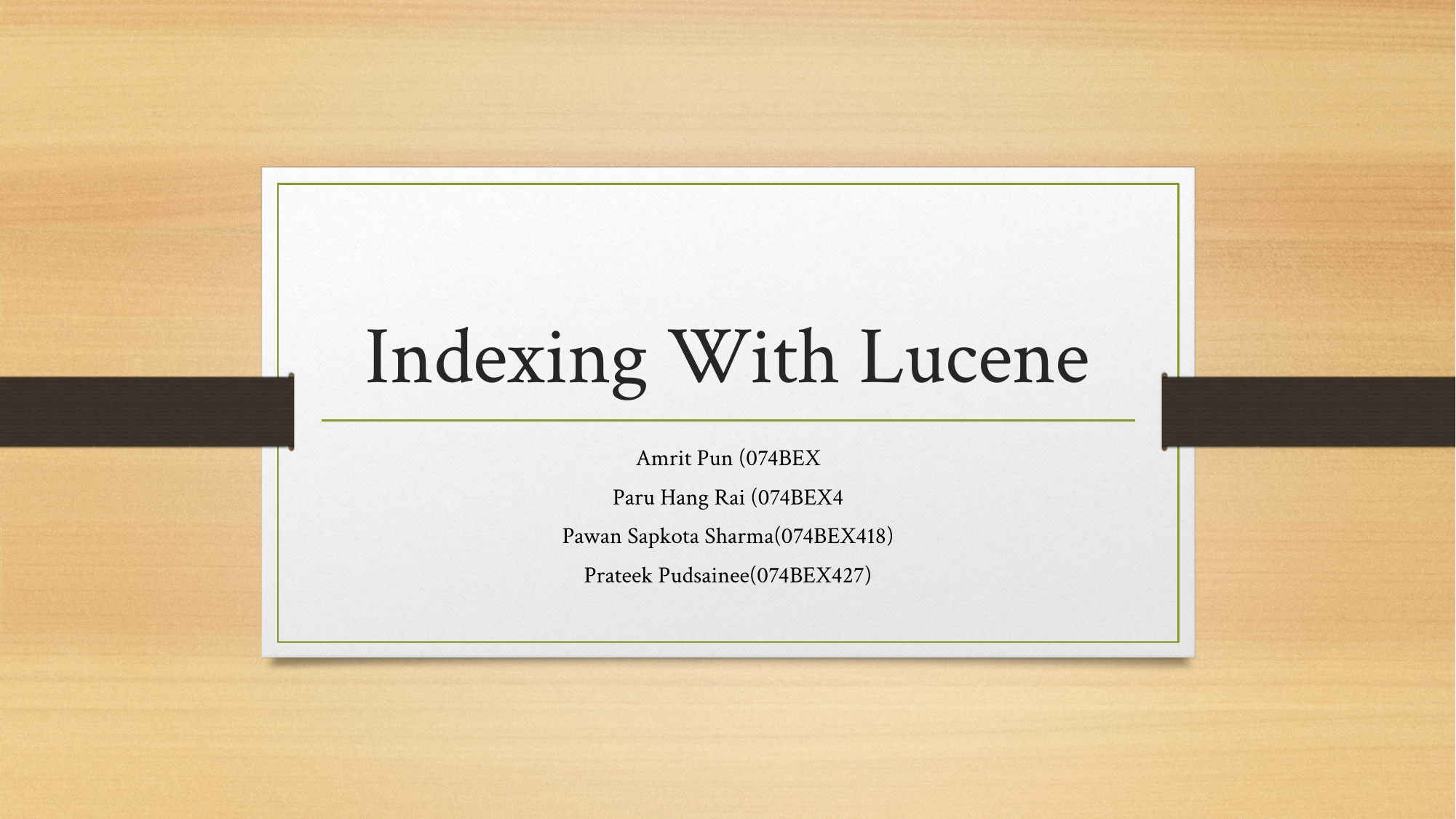

# Indexing With Lucene
Amrit Pun (074BEX
Paru Hang Rai (074BEX4
Pawan Sapkota Sharma(074BEX418)
Prateek Pudsainee(074BEX427)